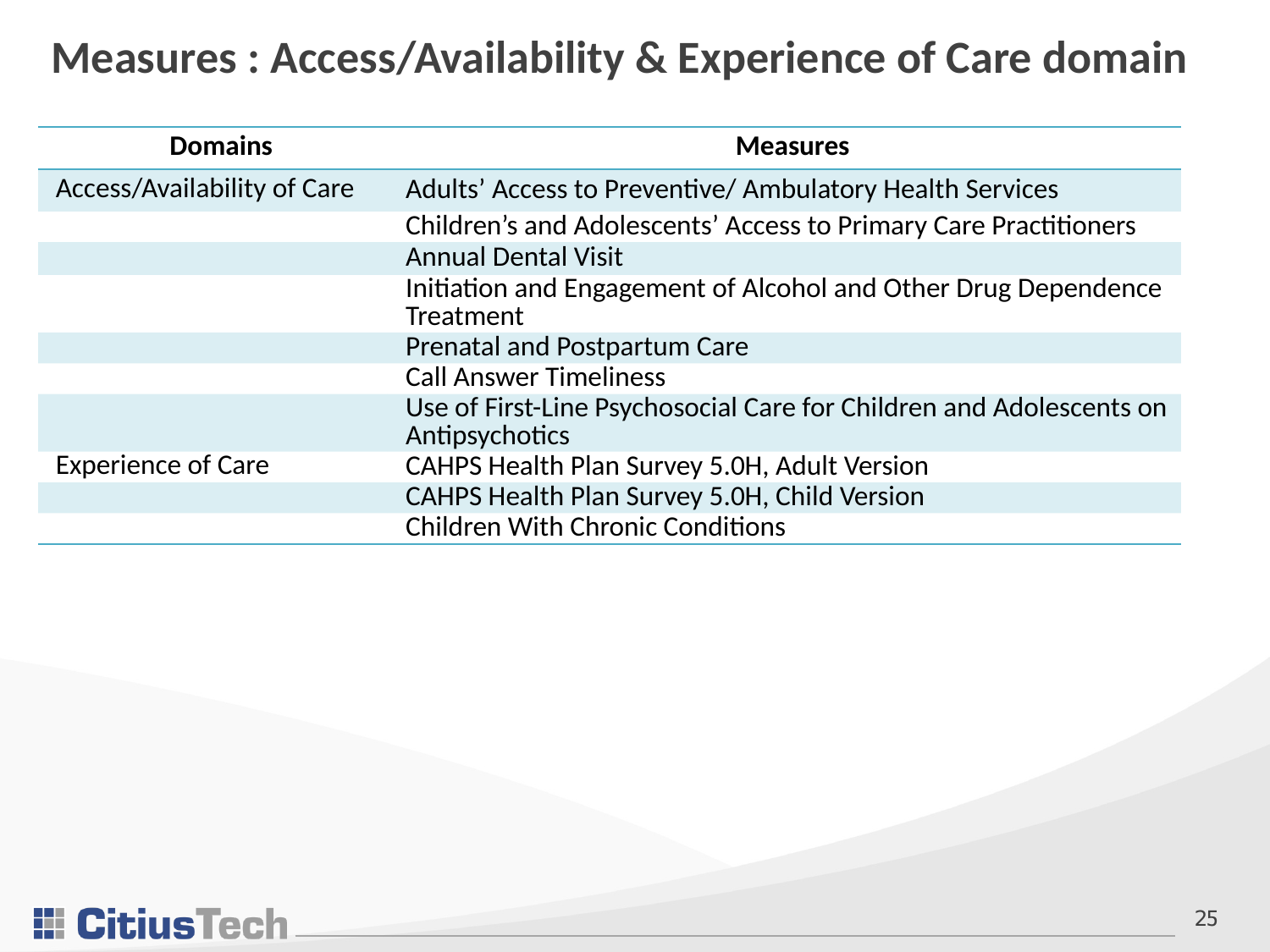

Measures : Access/Availability & Experience of Care domain
| Domains | Measures |
| --- | --- |
| Access/Availability of Care | Adults’ Access to Preventive/ Ambulatory Health Services |
|  | Children’s and Adolescents’ Access to Primary Care Practitioners |
|  | Annual Dental Visit |
|  | Initiation and Engagement of Alcohol and Other Drug Dependence Treatment |
|  | Prenatal and Postpartum Care |
|  | Call Answer Timeliness |
|  | Use of First-Line Psychosocial Care for Children and Adolescents on Antipsychotics |
| Experience of Care | CAHPS Health Plan Survey 5.0H, Adult Version |
|  | CAHPS Health Plan Survey 5.0H, Child Version |
|  | Children With Chronic Conditions |